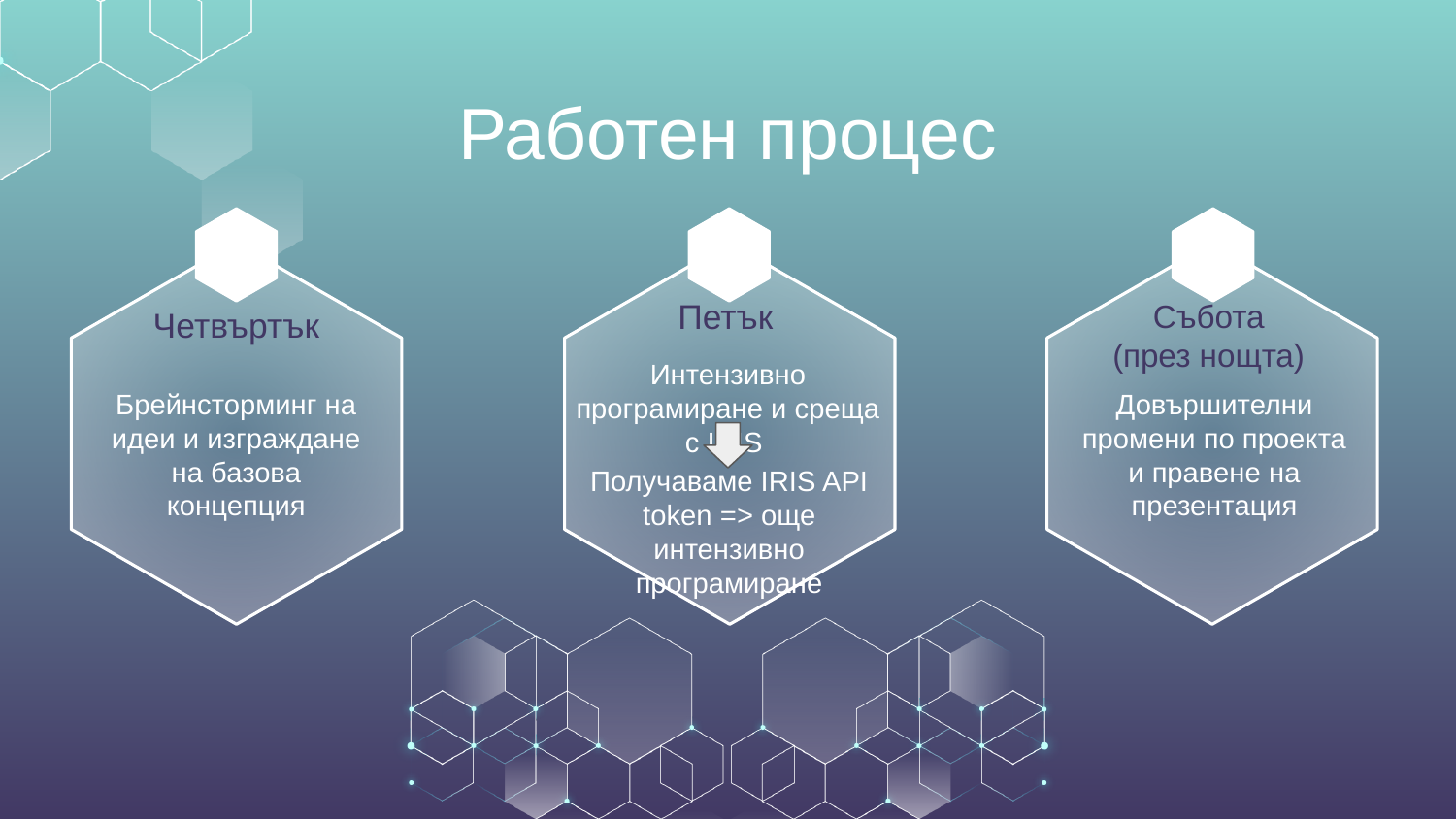

# Работен процес
Петък
Събота
(през нощта)
Четвъртък
Интензивно програмиране и среща с IRIS
Довършителни промени по проекта и правене на презентация
Брейнсторминг на идеи и изграждане на базова концепция

Получаваме IRIS API token => още интензивно програмиране